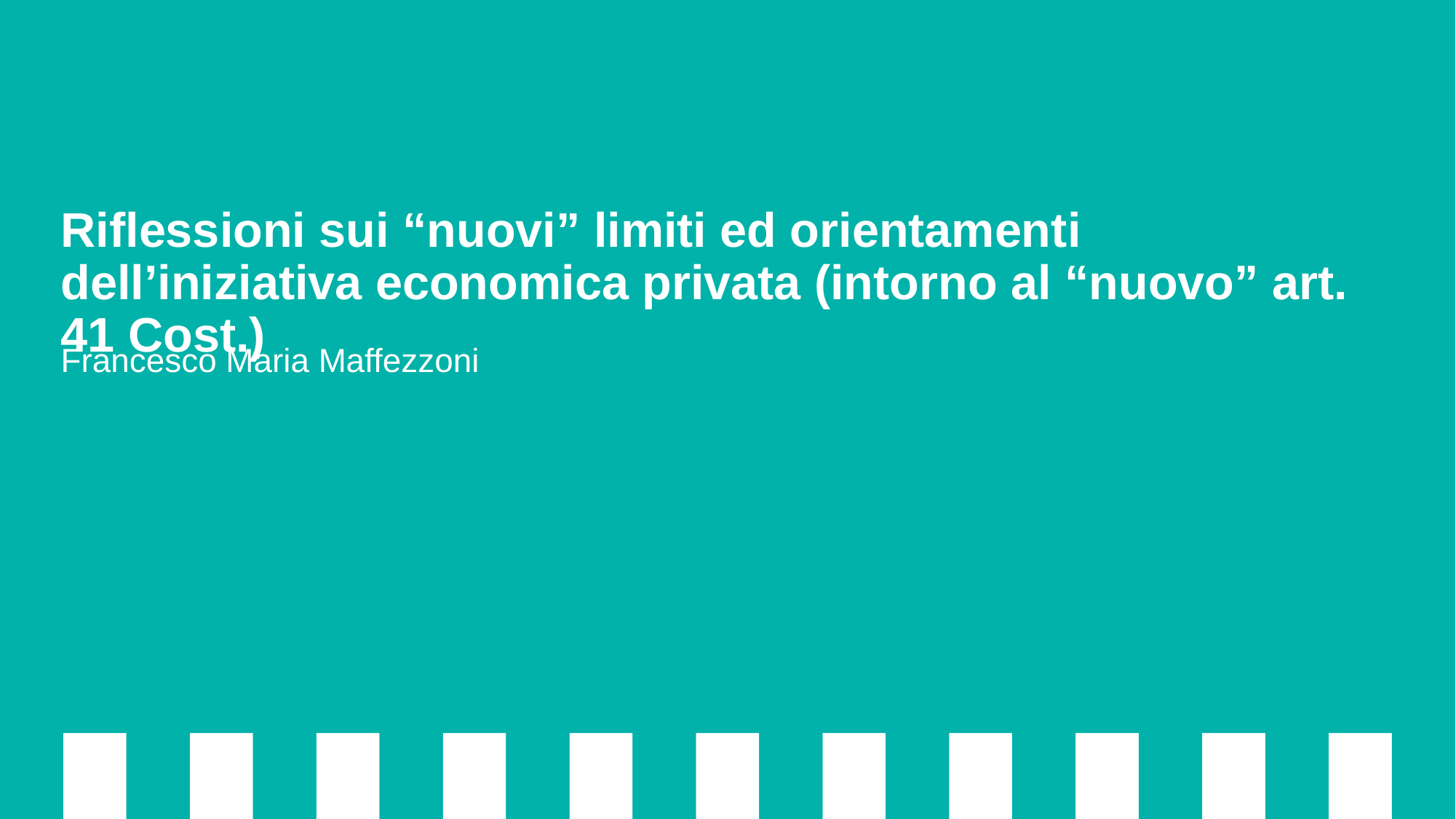

# Riflessioni sui “nuovi” limiti ed orientamenti dell’iniziativa economica privata (intorno al “nuovo” art. 41 Cost.)
Francesco Maria Maffezzoni